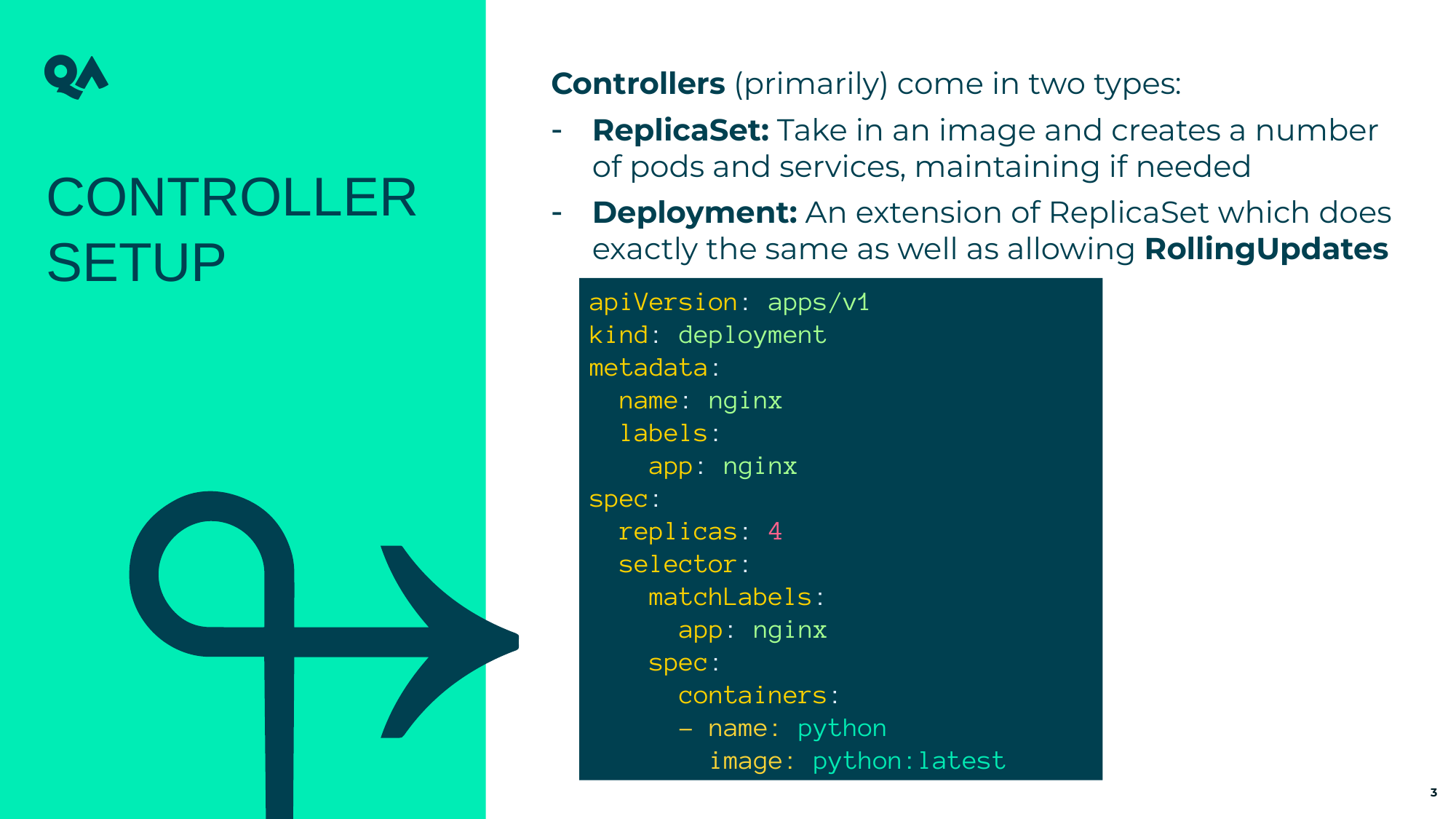

Controllers (primarily) come in two types:
ReplicaSet: Take in an image and creates a number of pods and services, maintaining if needed
Deployment: An extension of ReplicaSet which does exactly the same as well as allowing RollingUpdates
Controller Setup
apiVersion: apps/v1
kind: deployment
metadata:
  name: nginx
  labels:
    app: nginx
spec:
  replicas: 4
  selector:
    matchLabels:
      app: nginx
    spec:
      containers:
      - name: python
        image: python:latest
3